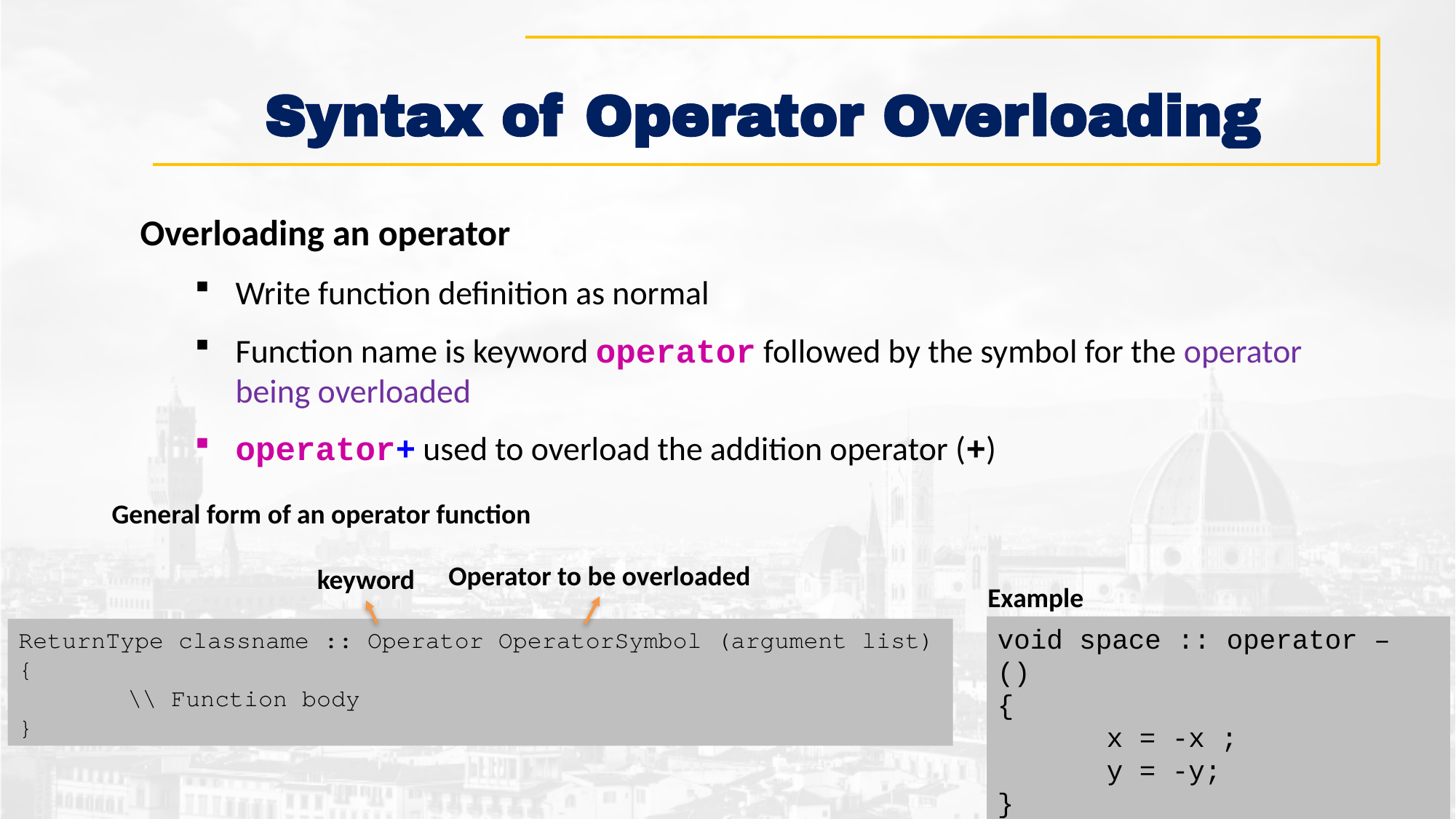

# Syntax of Operator Overloading
Overloading an operator
Write function definition as normal
Function name is keyword operator followed by the symbol for the operator being overloaded
operator+ used to overload the addition operator (+)
General form of an operator function
Operator to be overloaded
keyword
Example
void space :: operator – ()
{
	x = -x ;
	y = -y;
}
ReturnType classname :: Operator OperatorSymbol (argument list)
{
	\\ Function body
}
37